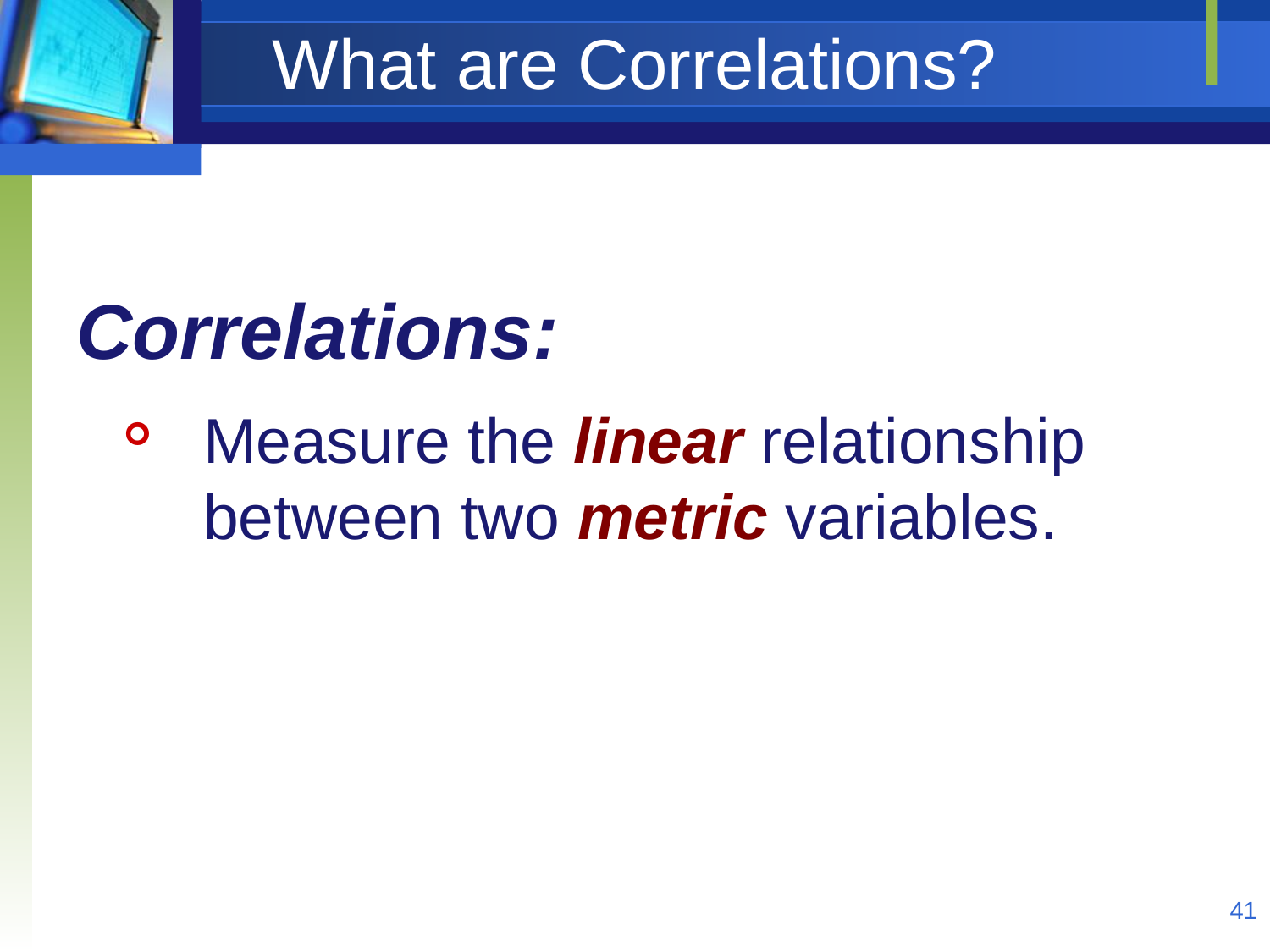

# What are Correlations?
Correlations:
Measure the linear relationship between two metric variables.

41